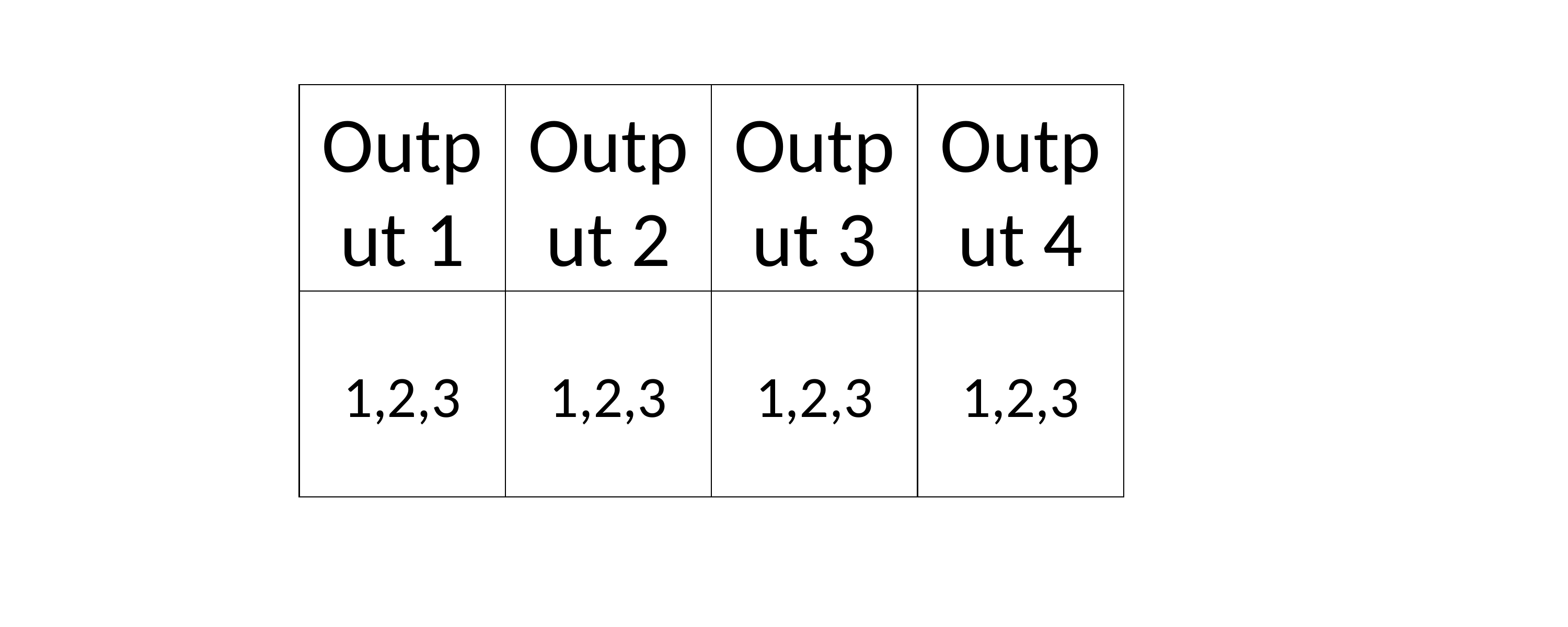

Output 4
Output 3
Output 2
Output 1
1,2,3
1,2,3
1,2,3
1,2,3